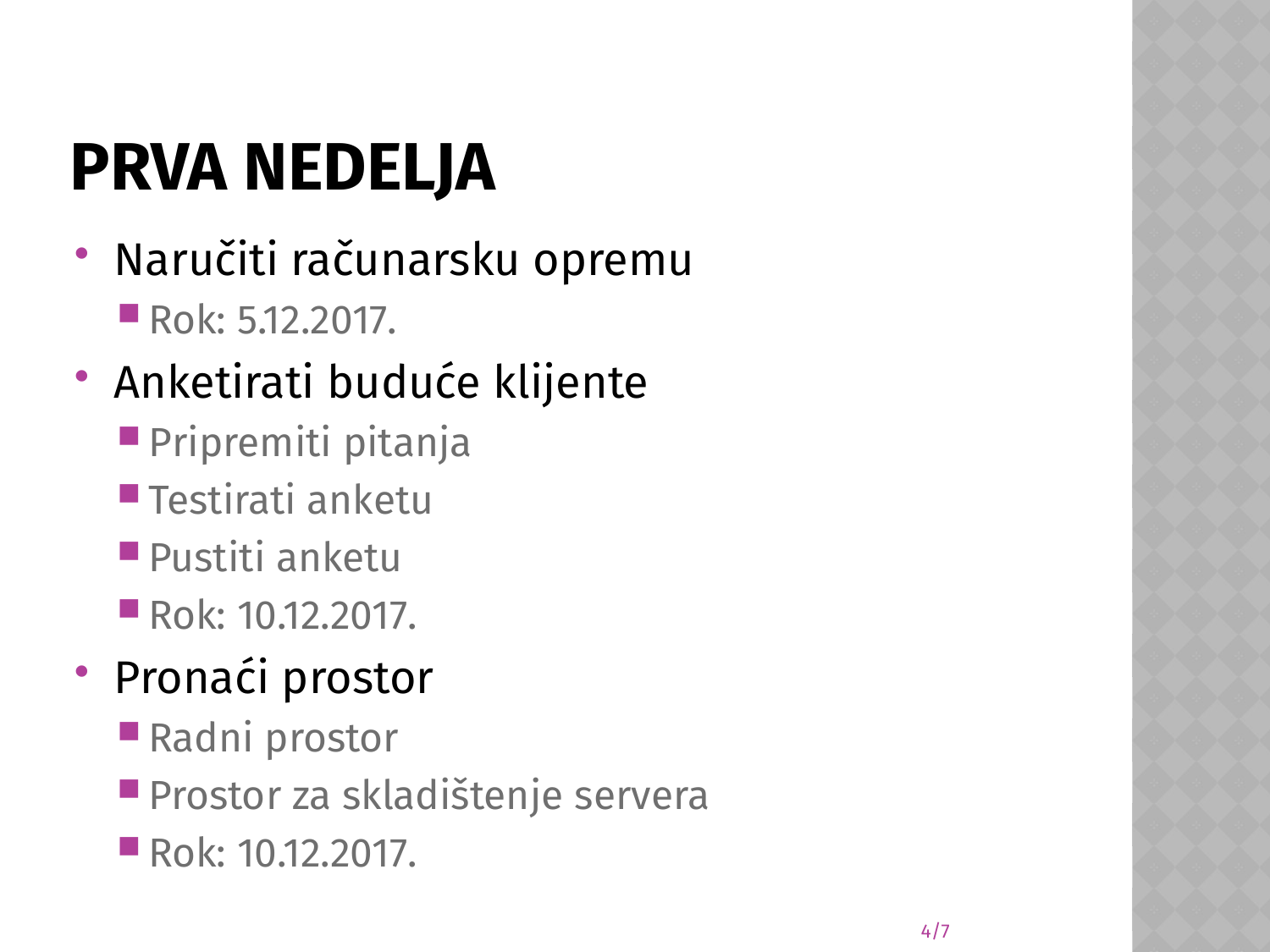

# Prva nedelja
Naručiti računarsku opremu
Rok: 5.12.2017.
Anketirati buduće klijente
Pripremiti pitanja
Testirati anketu
Pustiti anketu
Rok: 10.12.2017.
Pronaći prostor
Radni prostor
Prostor za skladištenje servera
Rok: 10.12.2017.

4/7